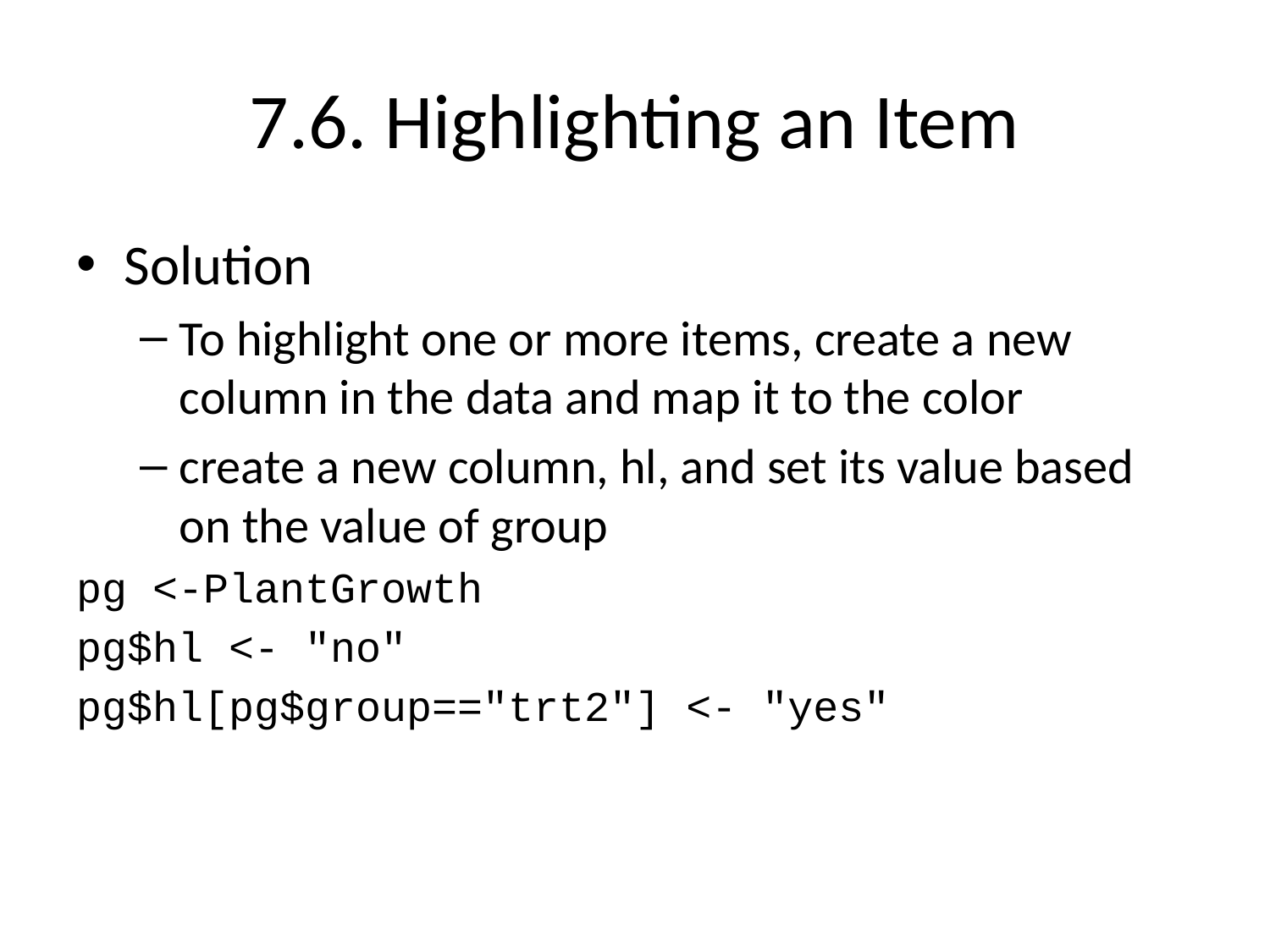

# 7.6. Highlighting an Item
Solution
To highlight one or more items, create a new column in the data and map it to the color
create a new column, hl, and set its value based on the value of group
pg <-PlantGrowth
pg$hl <- "no"
pg$hl[pg$group=="trt2"] <- "yes"